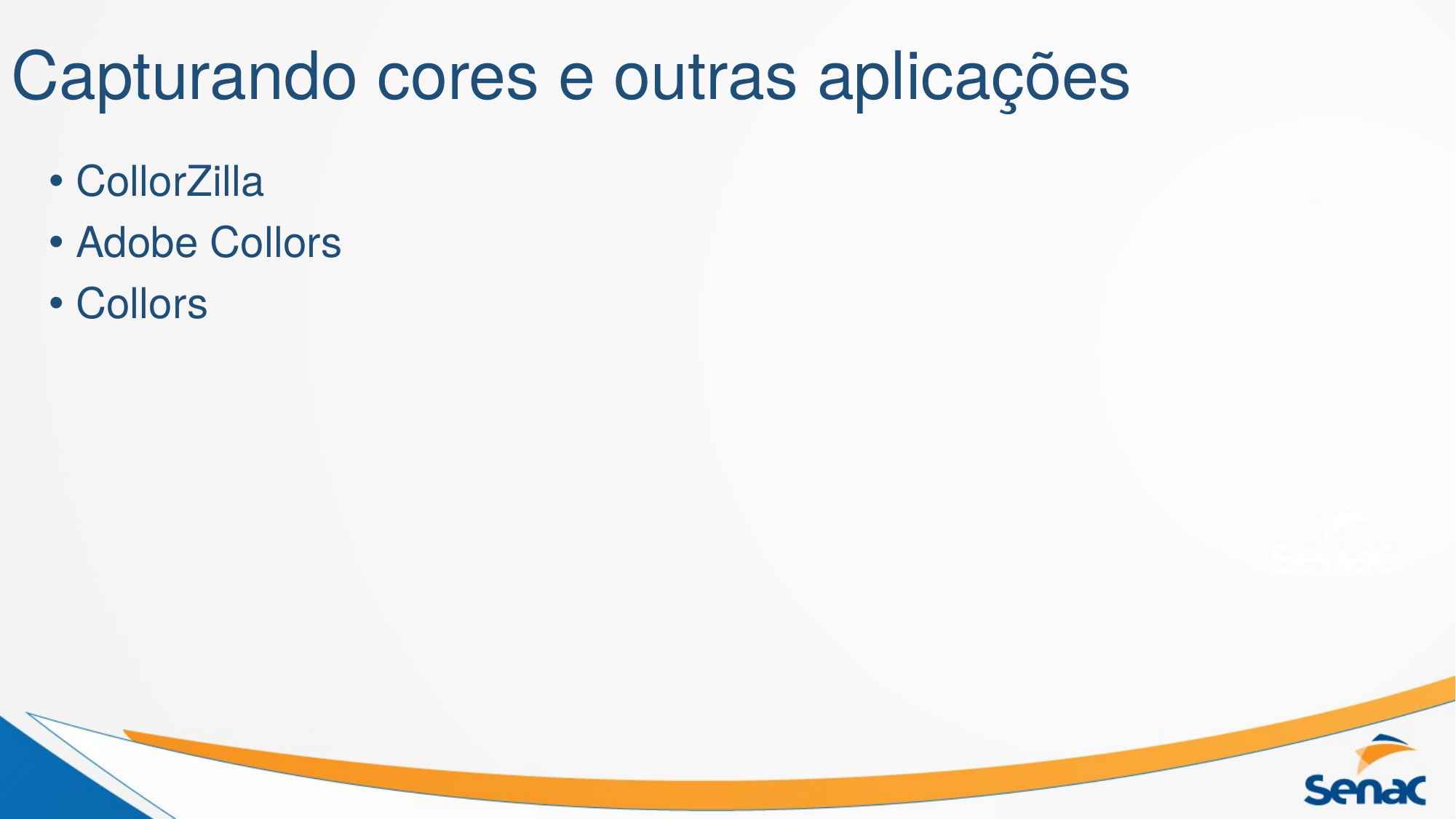

# Capturando cores e outras aplicações
CollorZilla
Adobe Collors
Collors